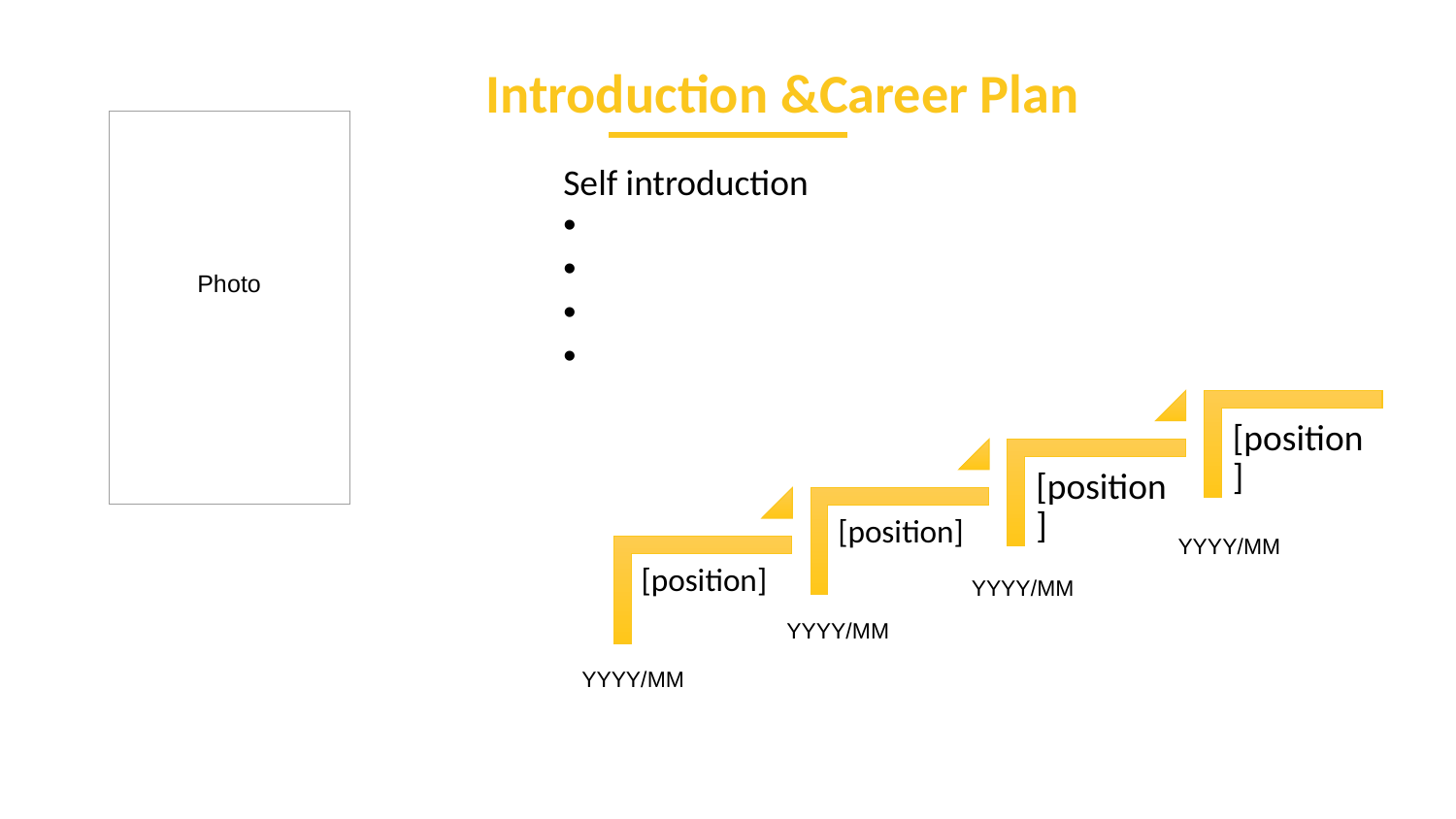

Introduction &Career Plan

Photo

Self introduction

[position]
[position]
[position]
[position]
YYYY/MM
YYYY/MM
YYYY/MM
YYYY/MM